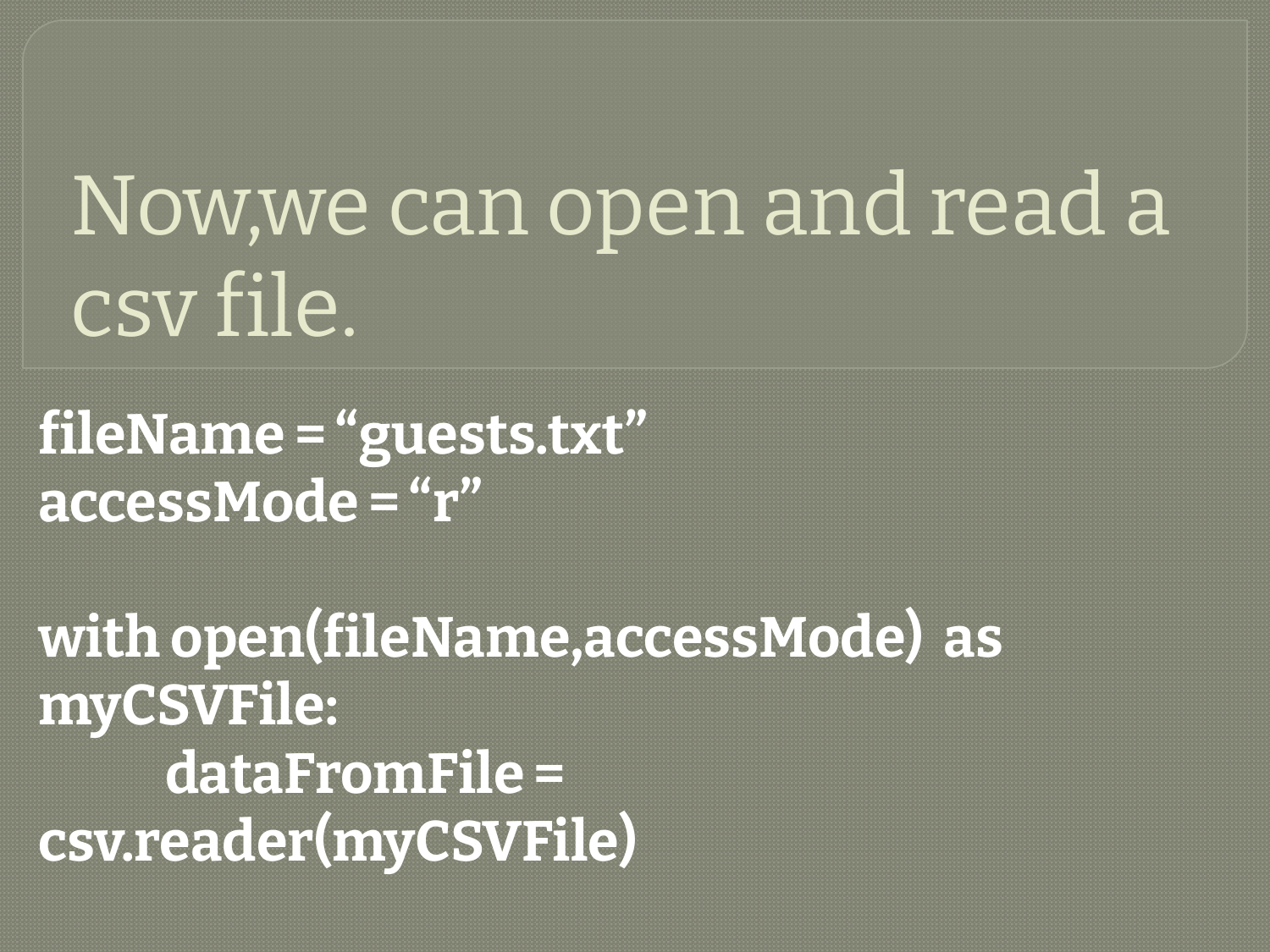

# Now,we can open and read a csv file.
fileName = “guests.txt”
accessMode = “r”

with open(fileName,accessMode)  as myCSVFile:
	dataFromFile = csv.reader(myCSVFile)